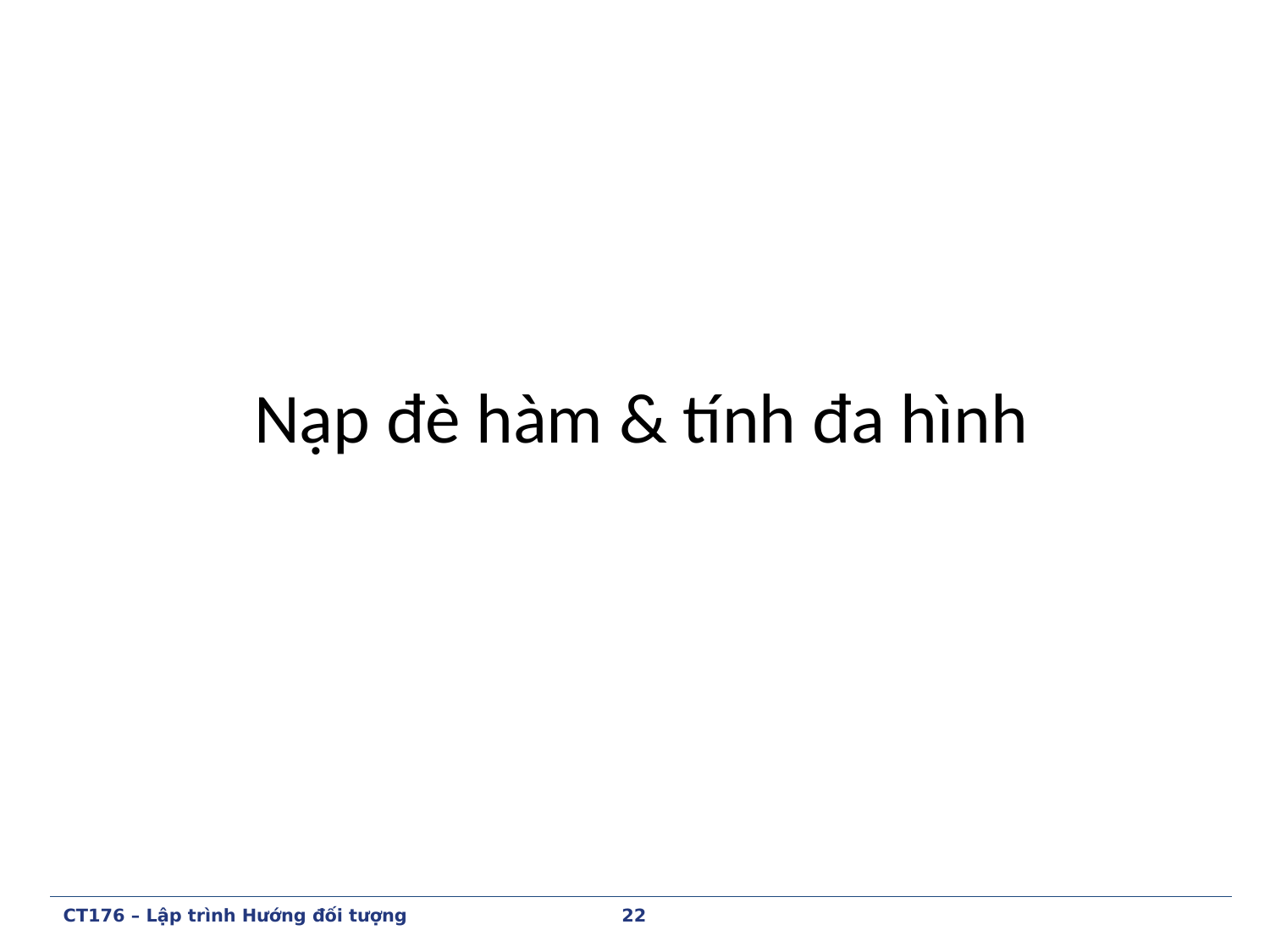

Nạp đè hàm & tính đa hình